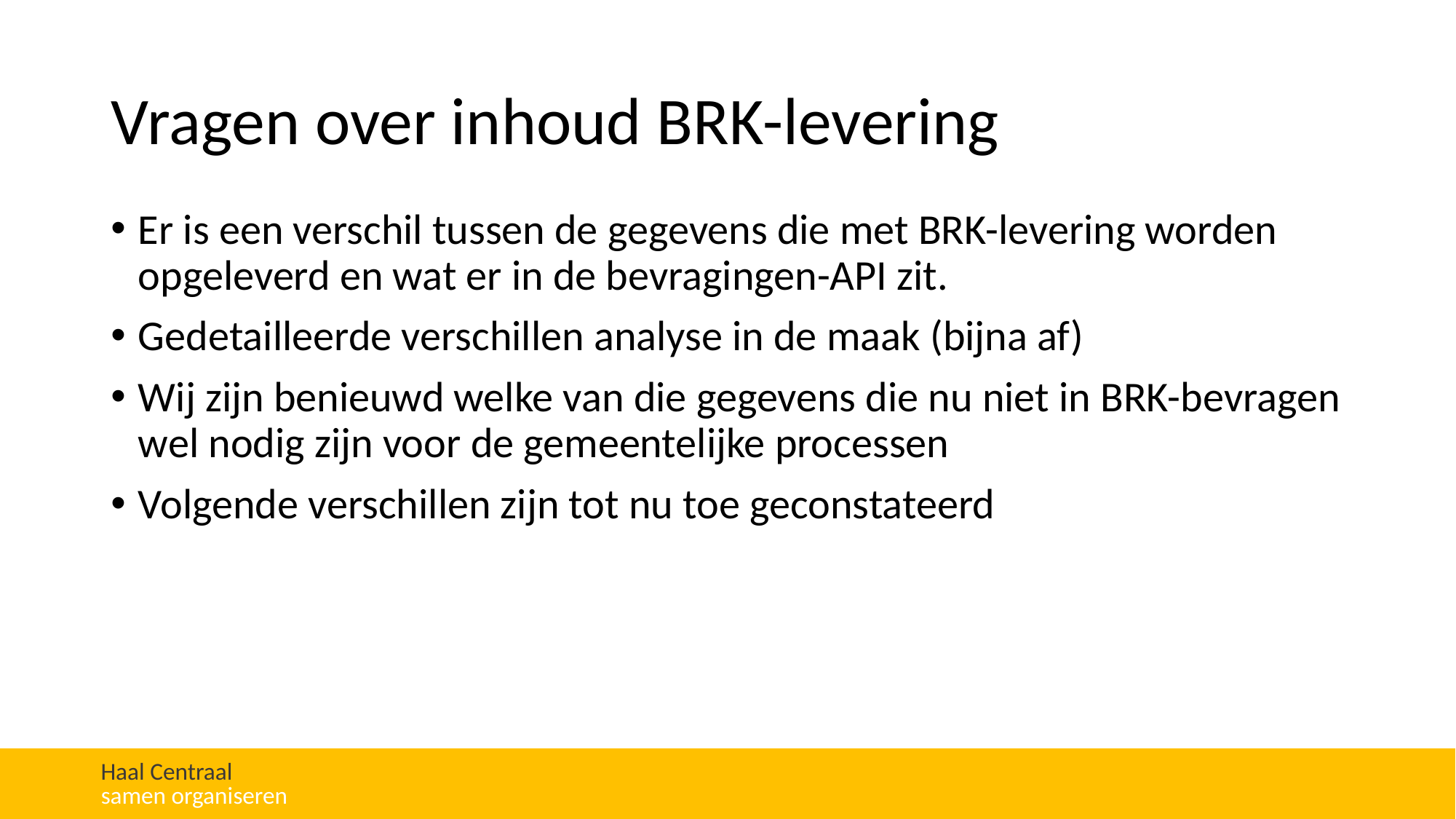

# Vragen over inhoud BRK-levering
Er is een verschil tussen de gegevens die met BRK-levering worden opgeleverd en wat er in de bevragingen-API zit.
Gedetailleerde verschillen analyse in de maak (bijna af)
Wij zijn benieuwd welke van die gegevens die nu niet in BRK-bevragen wel nodig zijn voor de gemeentelijke processen
Volgende verschillen zijn tot nu toe geconstateerd